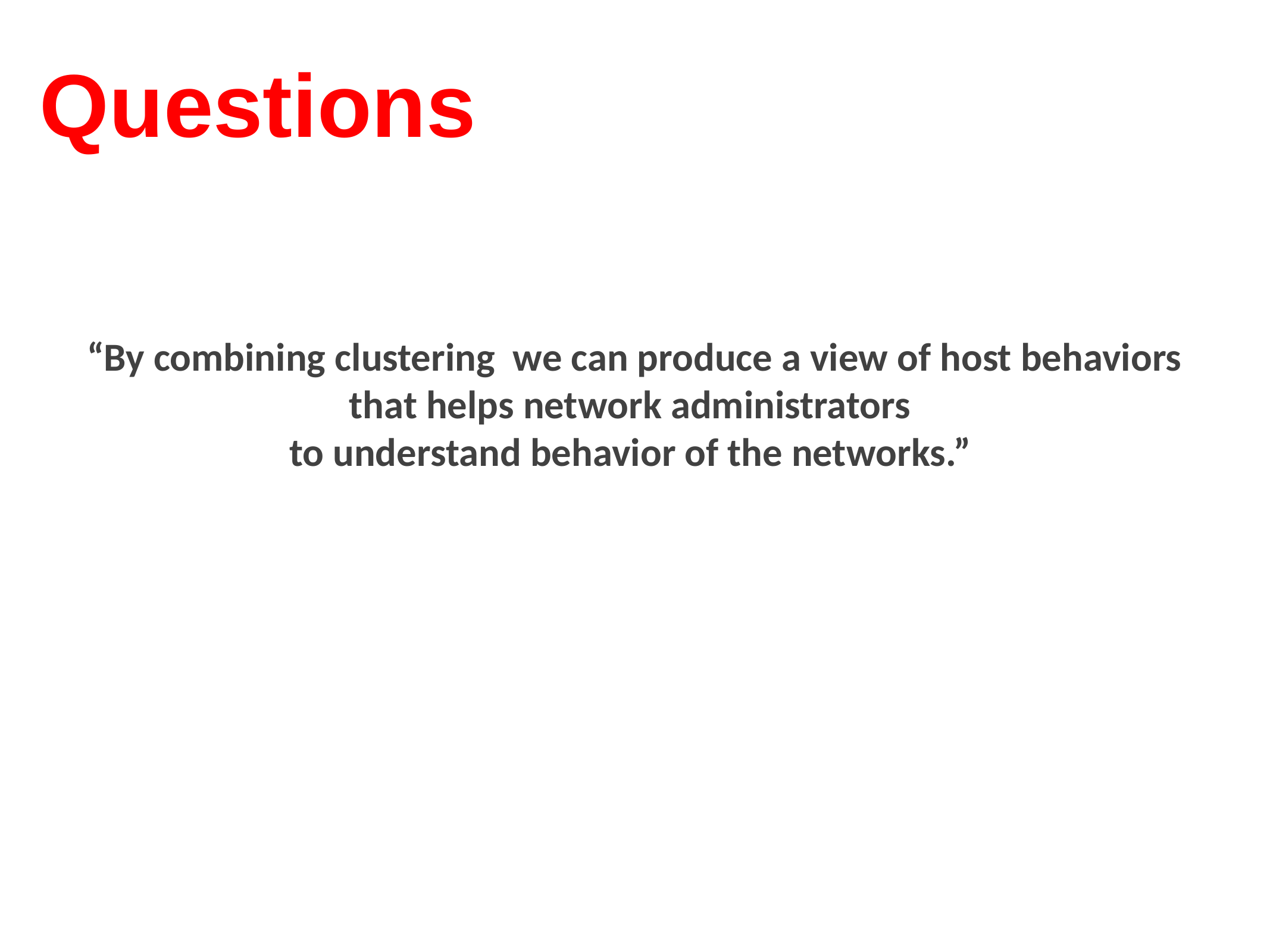

# Questions
“By combining clustering  we can produce a view of host behaviors that helps network administrators
to understand behavior of the networks.”
26